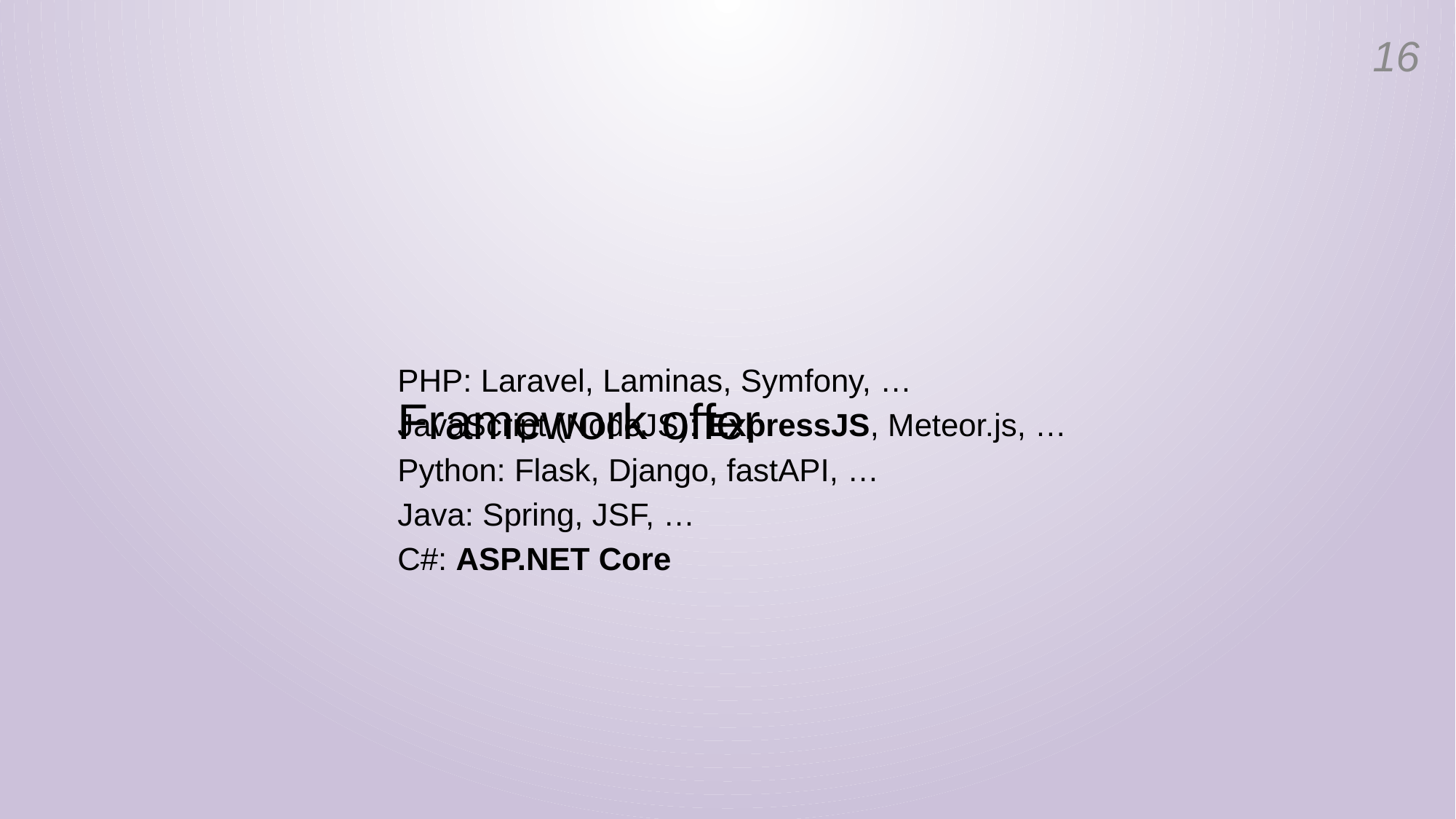

16
# Framework offer
PHP: Laravel, Laminas, Symfony, …
JavaScript (NodeJS): ExpressJS, Meteor.js, …
Python: Flask, Django, fastAPI, …
Java: Spring, JSF, …
C#: ASP.NET Core